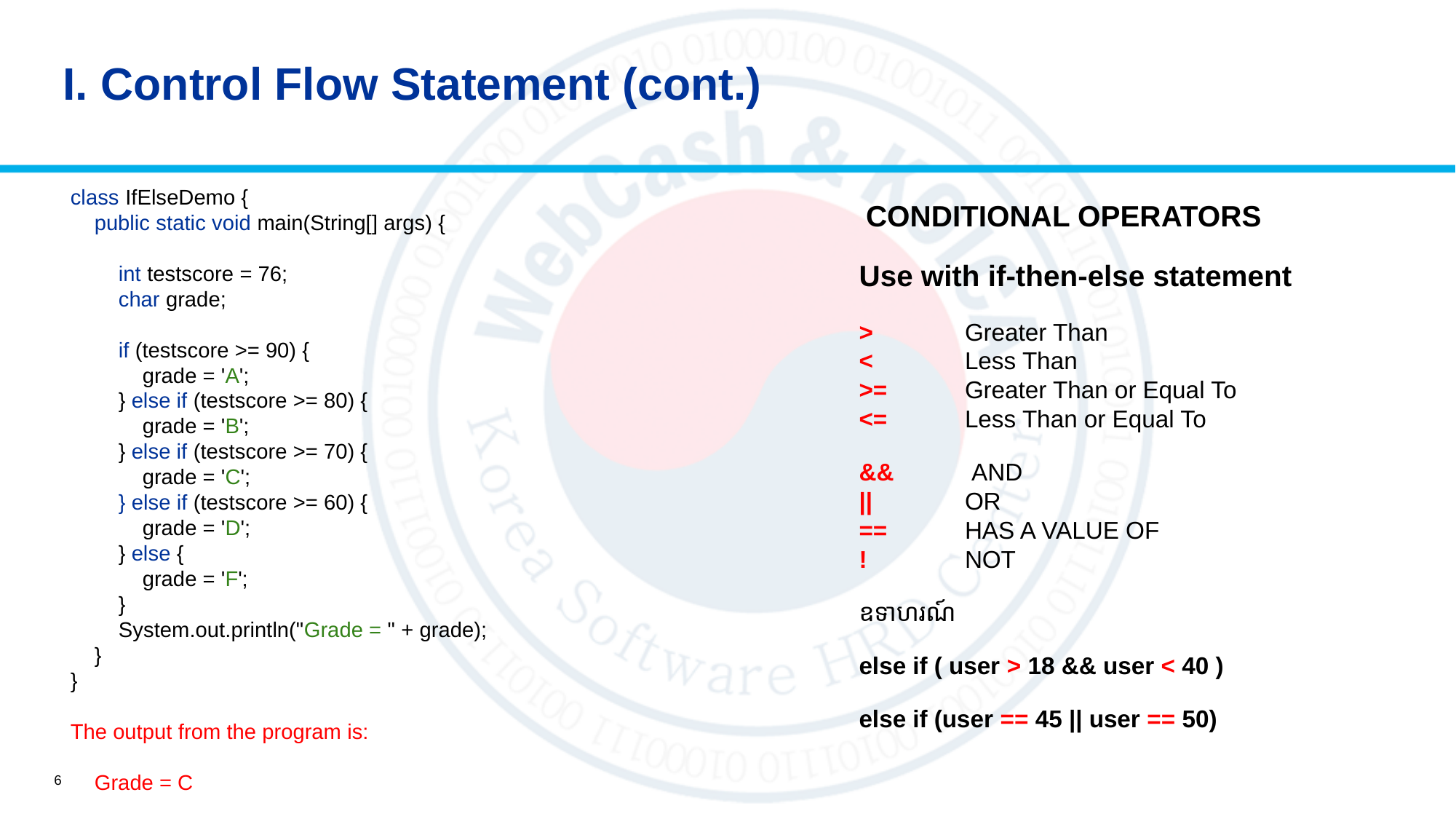

# I. Control Flow Statement (cont.)
class IfElseDemo {
    public static void main(String[] args) {

        int testscore = 76;
        char grade;

        if (testscore >= 90) {
            grade = 'A';
        } else if (testscore >= 80) {
            grade = 'B';
        } else if (testscore >= 70) {
            grade = 'C';
        } else if (testscore >= 60) {
            grade = 'D';
        } else {
            grade = 'F';
        }
        System.out.println("Grade = " + grade);
    }
}

The output from the program is:

    Grade = C

 CONDITIONAL OPERATORS
Use with if-then-else statement
> 	Greater Than
< 	Less Than
>= 	Greater Than or Equal To
<= 	Less Than or Equal To
&&	 AND
|| 	OR
== 	HAS A VALUE OF
! 	NOT
ឧទាហរណ៍
else if ( user > 18 && user < 40 )
else if (user == 45 || user == 50)
6